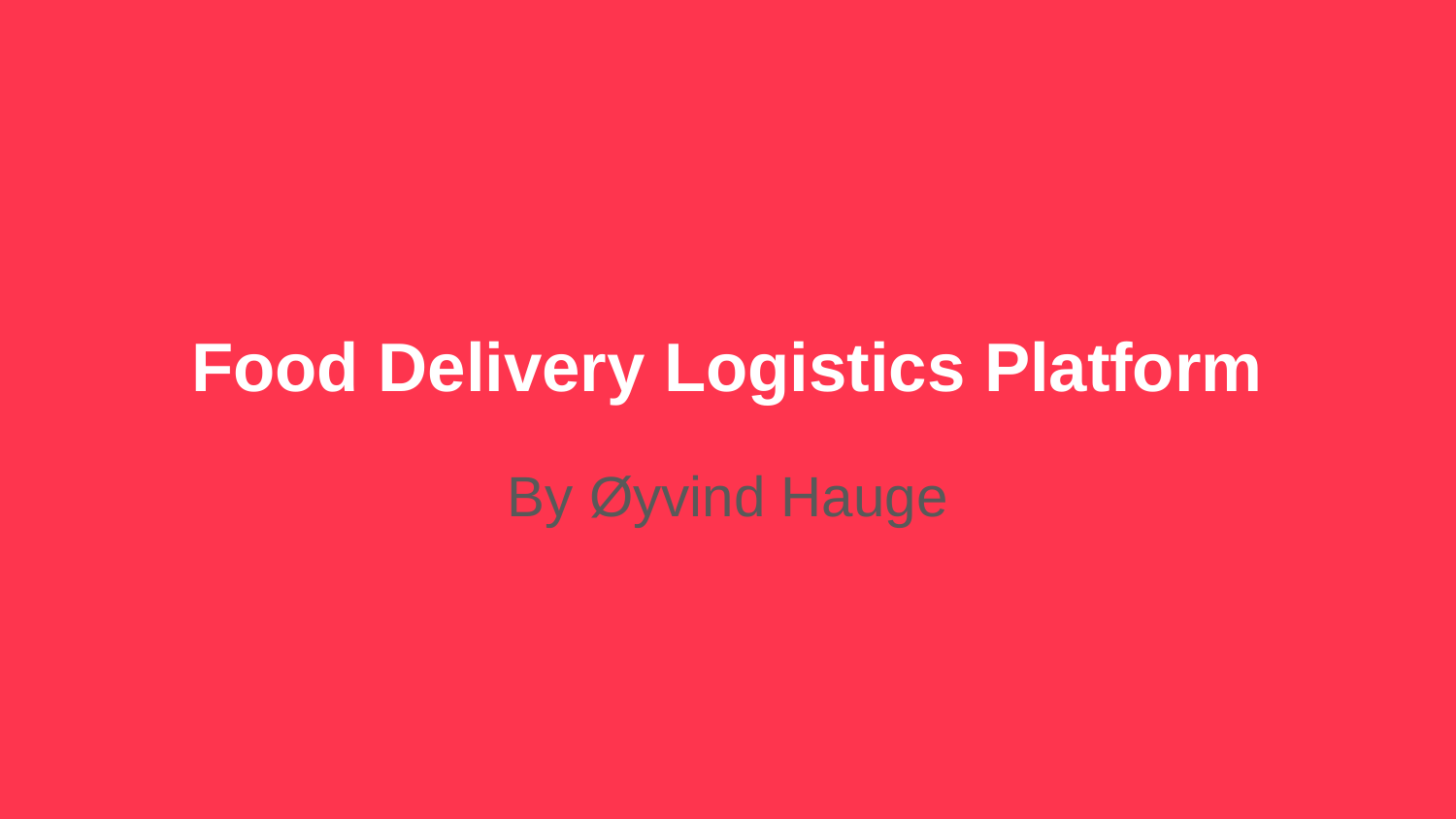

# Food Delivery Logistics Platform
By Øyvind Hauge